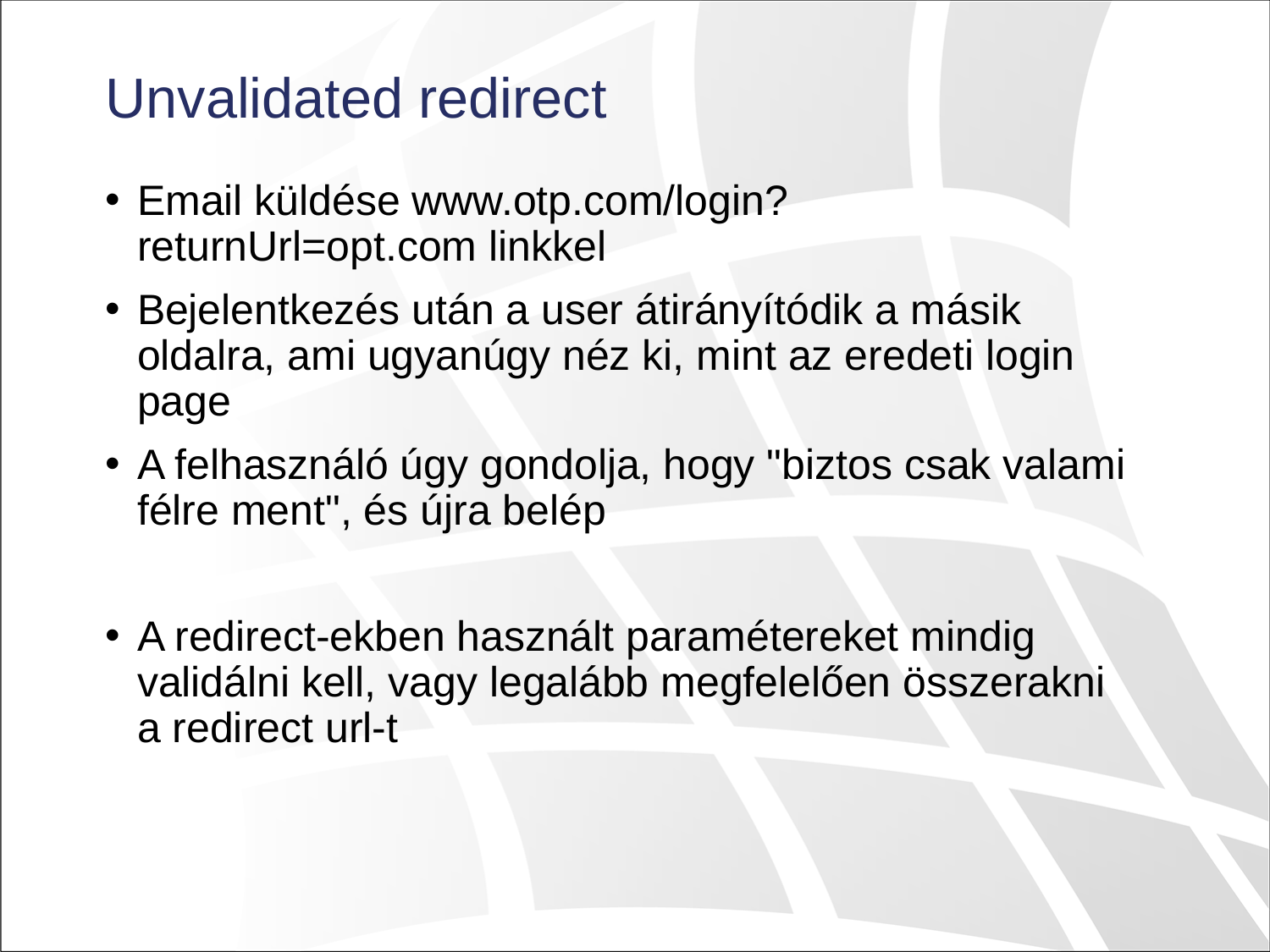

# Unvalidated redirect
Email küldése www.otp.com/login?returnUrl=opt.com linkkel
Bejelentkezés után a user átirányítódik a másik oldalra, ami ugyanúgy néz ki, mint az eredeti login page
A felhasználó úgy gondolja, hogy "biztos csak valami félre ment", és újra belép

A redirect-ekben használt paramétereket mindig validálni kell, vagy legalább megfelelően összerakni a redirect url-t